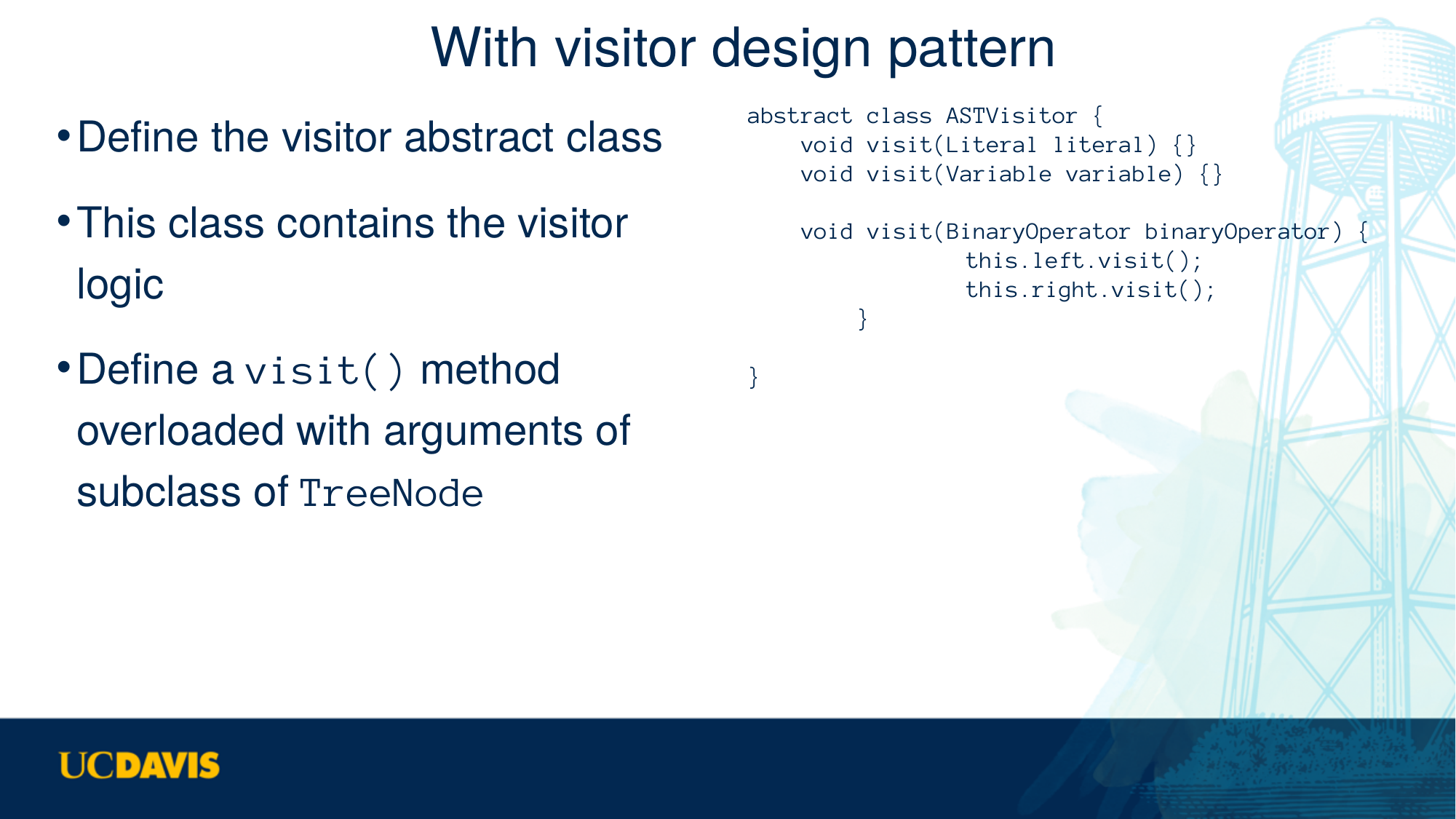

# With visitor design pattern
Define the visitor abstract class
This class contains the visitor logic
Define a visit() method overloaded with arguments of subclass of TreeNode
abstract class ASTVisitor {
    void visit(Literal literal) {}
    void visit(Variable variable) {}

    void visit(BinaryOperator binaryOperator) {
		this.left.visit();
		this.right.visit();
	}

}